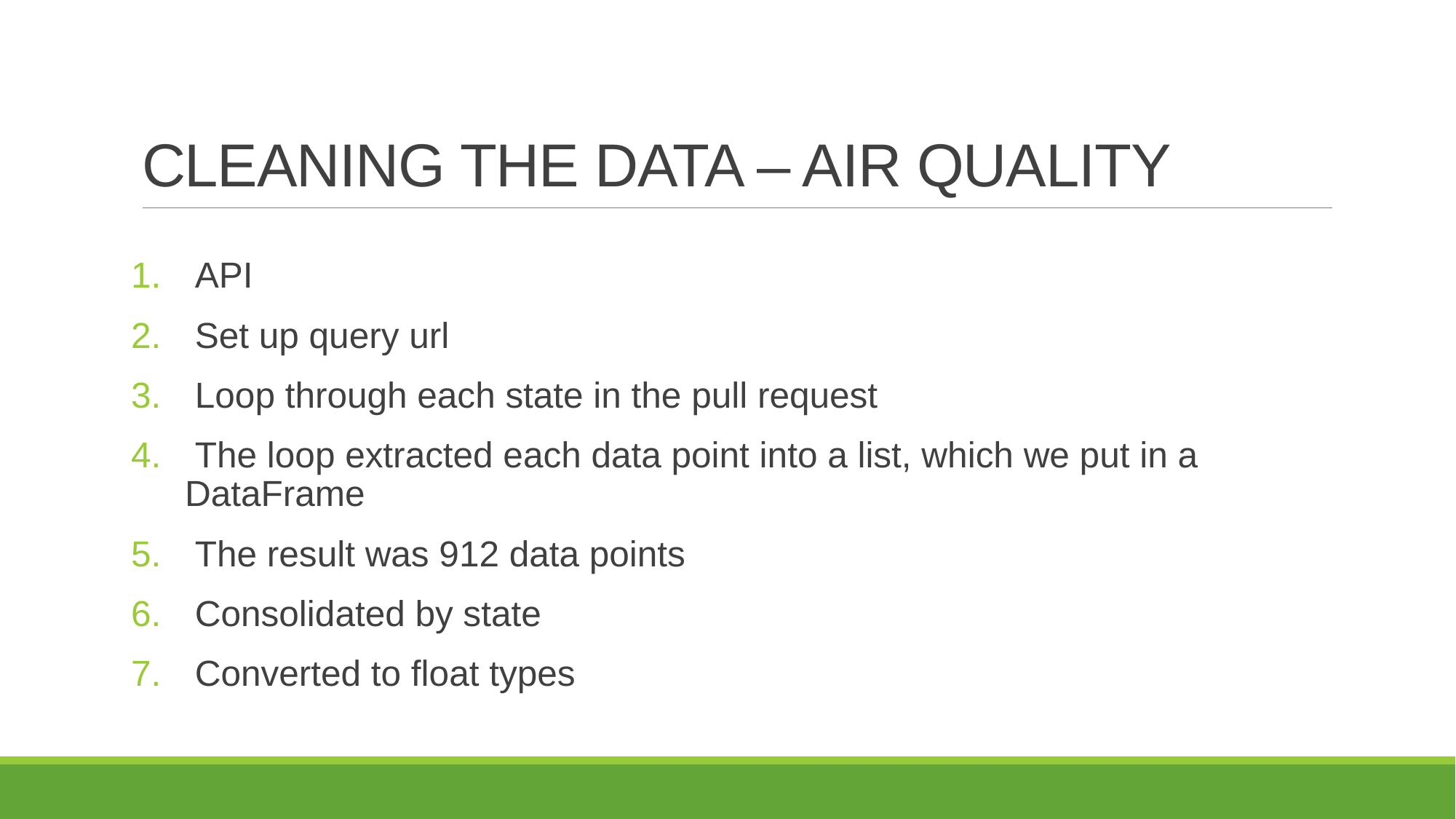

# CLEANING THE DATA – AIR QUALITY
 API
 Set up query url
 Loop through each state in the pull request
 The loop extracted each data point into a list, which we put in a DataFrame
 The result was 912 data points
 Consolidated by state
 Converted to float types